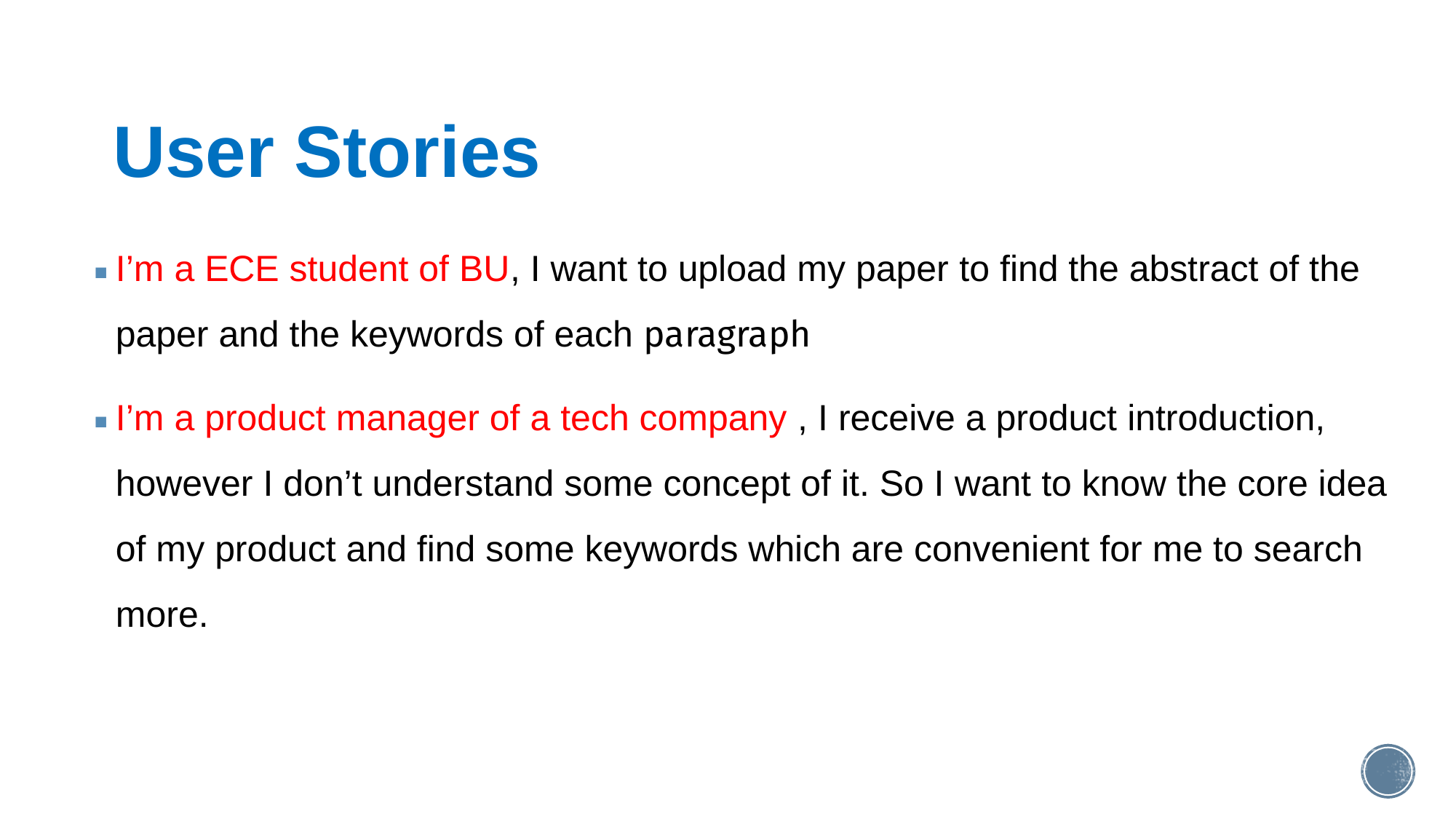

# User Stories
I’m a ECE student of BU, I want to upload my paper to find the abstract of the paper and the keywords of each paragraph
I’m a product manager of a tech company , I receive a product introduction, however I don’t understand some concept of it. So I want to know the core idea of my product and find some keywords which are convenient for me to search more.